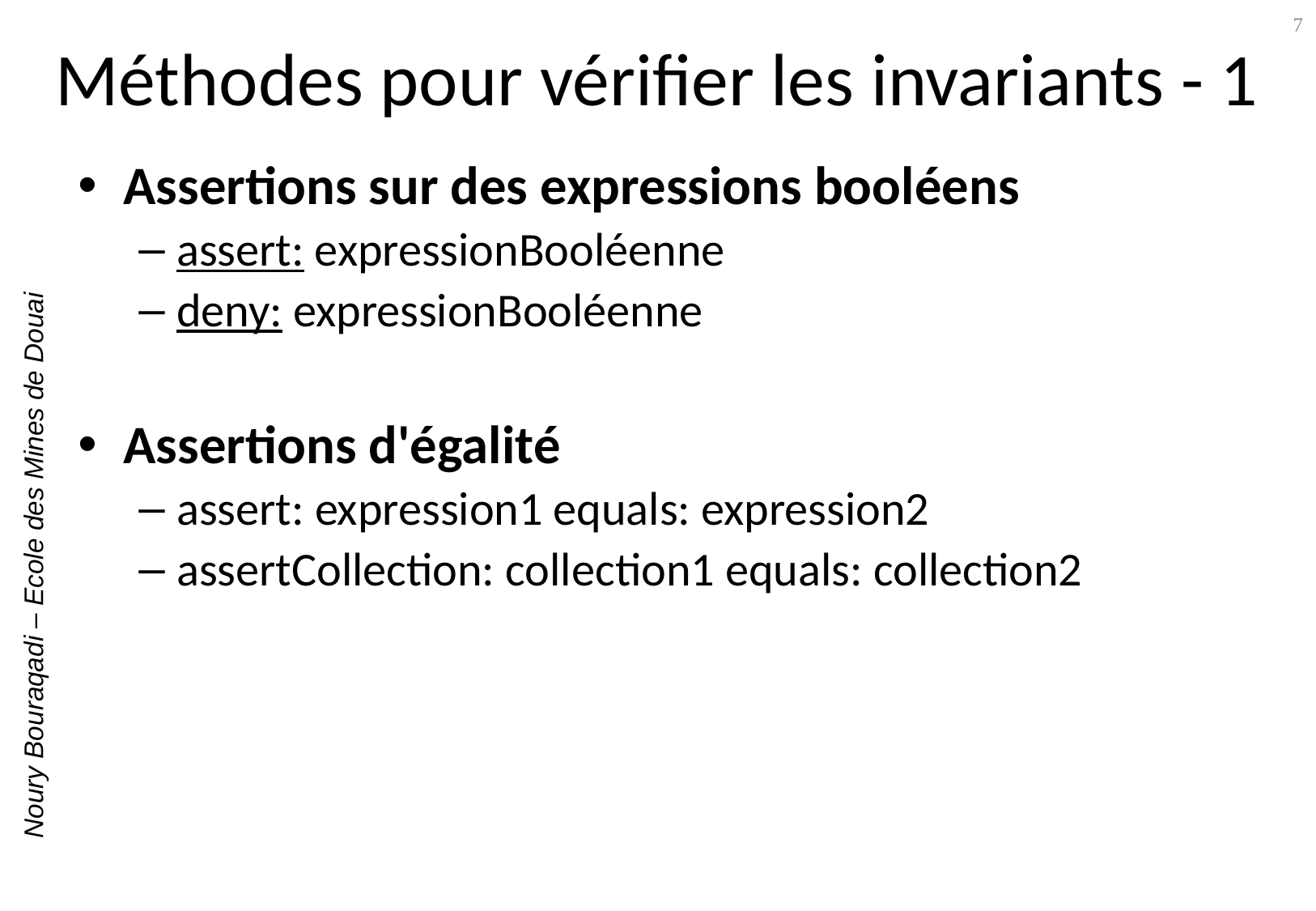

# Méthodes pour vérifier les invariants - 1
7
Assertions sur des expressions booléens
assert: expressionBooléenne
deny: expressionBooléenne

Assertions d'égalité
assert: expression1 equals: expression2
assertCollection: collection1 equals: collection2